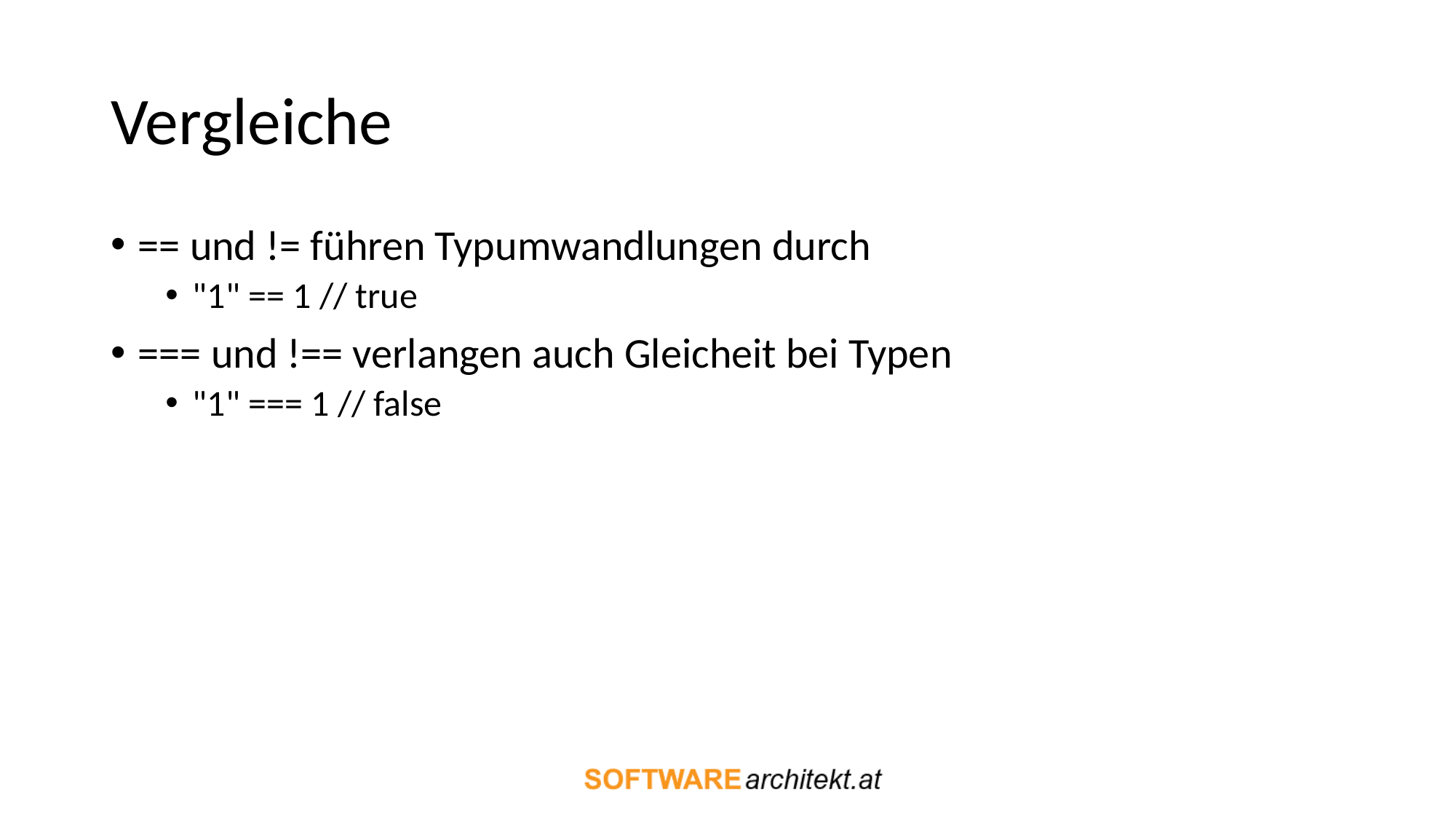

# Vergleiche
== und != führen Typumwandlungen durch
"1" == 1 // true
=== und !== verlangen auch Gleicheit bei Typen
"1" === 1 // false